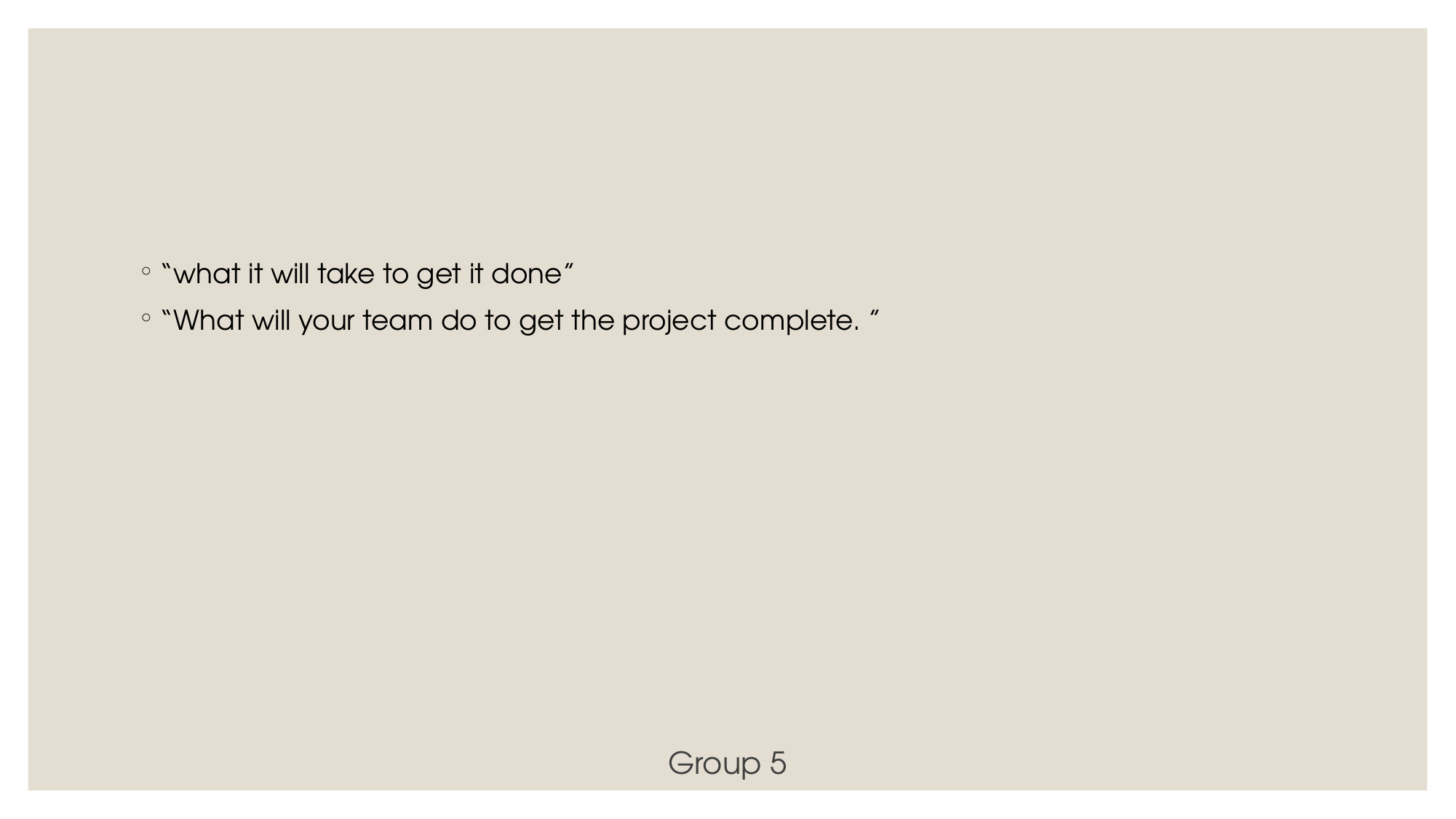

#
“what it will take to get it done”
“What will your team do to get the project complete. ”
Group 5